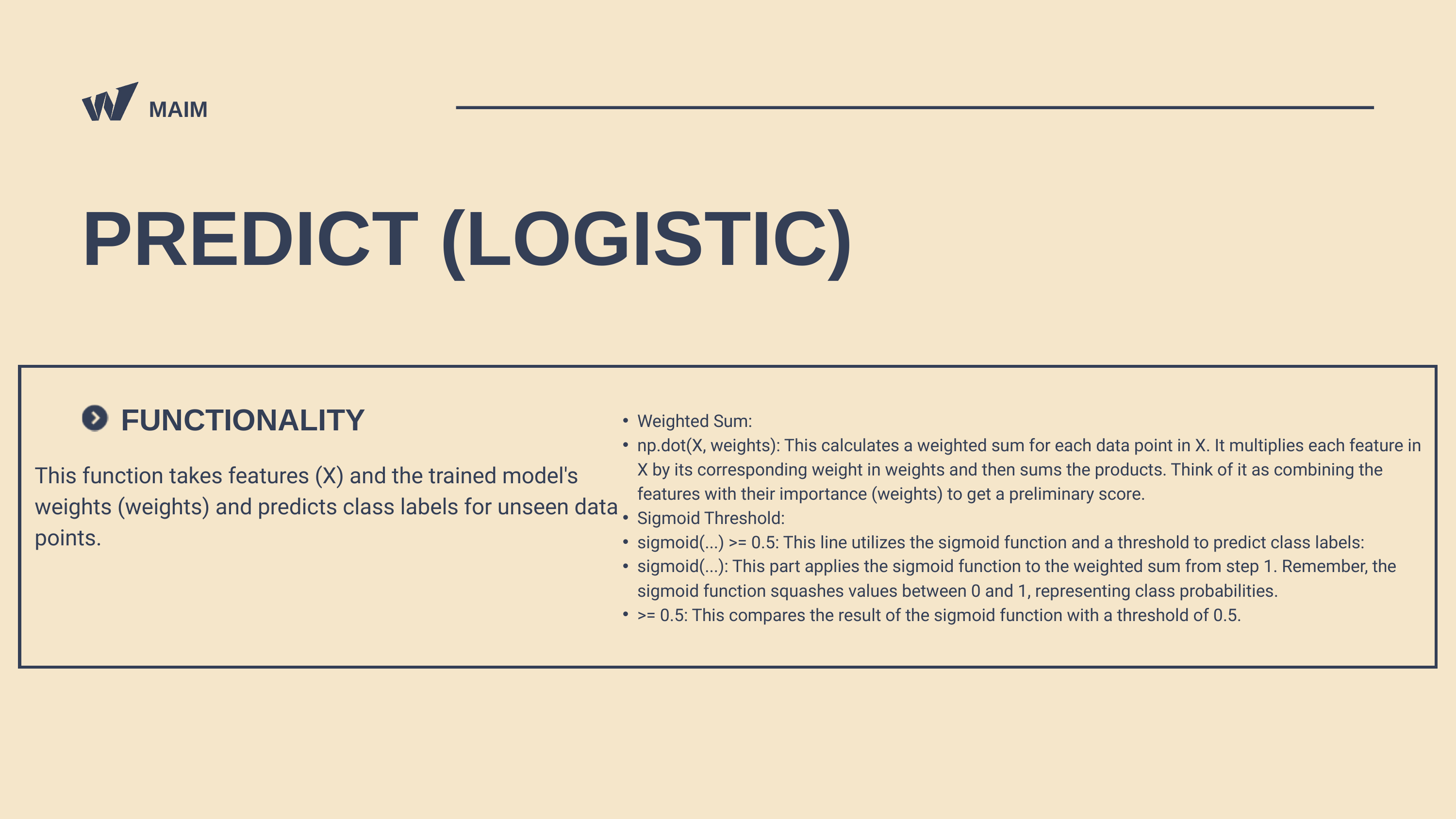

MAIM

PREDICT (LOGISTIC)

FUNCTIONALITY

Weighted Sum:
np.dot(X, weights): This calculates a weighted sum for each data point in X. It multiplies each feature in X by its corresponding weight in weights and then sums the products. Think of it as combining the features with their importance (weights) to get a preliminary score.
Sigmoid Threshold:
sigmoid(...) >= 0.5: This line utilizes the sigmoid function and a threshold to predict class labels:
sigmoid(...): This part applies the sigmoid function to the weighted sum from step 1. Remember, the sigmoid function squashes values between 0 and 1, representing class probabilities.
>= 0.5: This compares the result of the sigmoid function with a threshold of 0.5.

This function takes features (X) and the trained model's weights (weights) and predicts class labels for unseen data points.